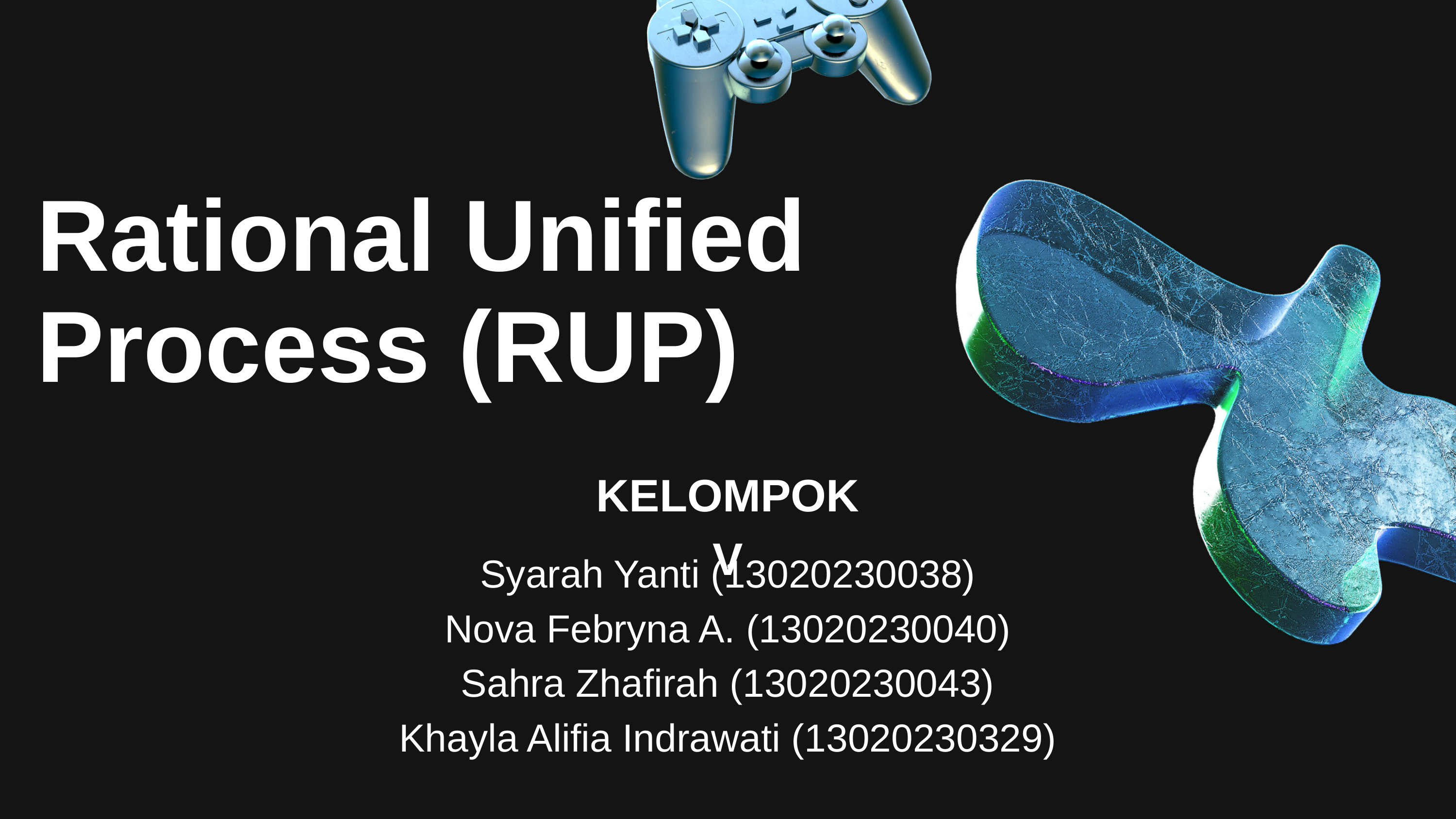

Rational Unified Process (RUP)

KELOMPOK V

Syarah Yanti (13020230038)
Nova Febryna A. (13020230040)
Sahra Zhafirah (13020230043)
Khayla Alifia Indrawati (13020230329)